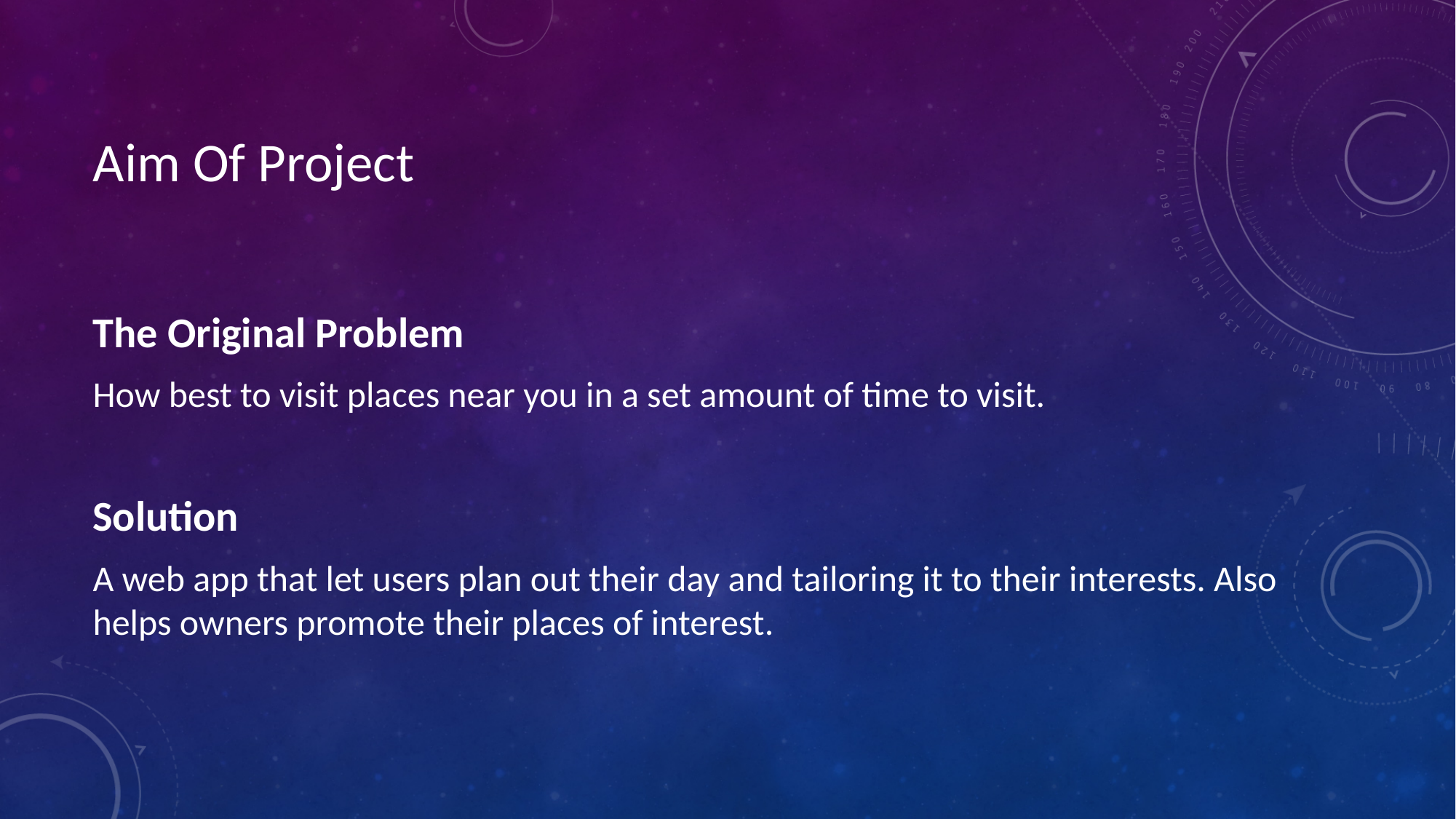

# Aim Of Project
The Original Problem
How best to visit places near you in a set amount of time to visit.

Solution
A web app that let users plan out their day and tailoring it to their interests. Also helps owners promote their places of interest.